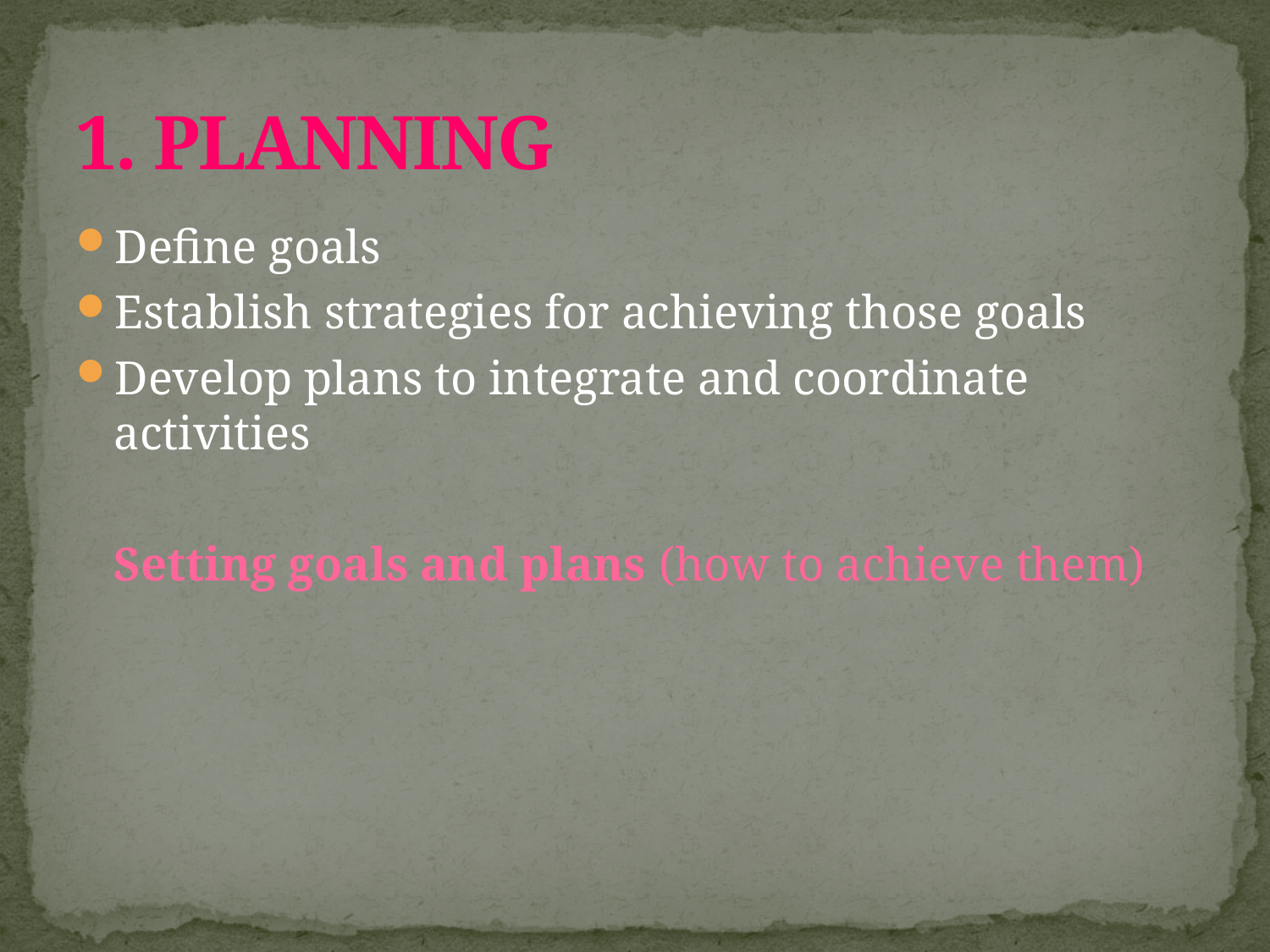

# 1. PLANNING
Define goals
Establish strategies for achieving those goals
Develop plans to integrate and coordinate activities

	Setting goals and plans (how to achieve them)